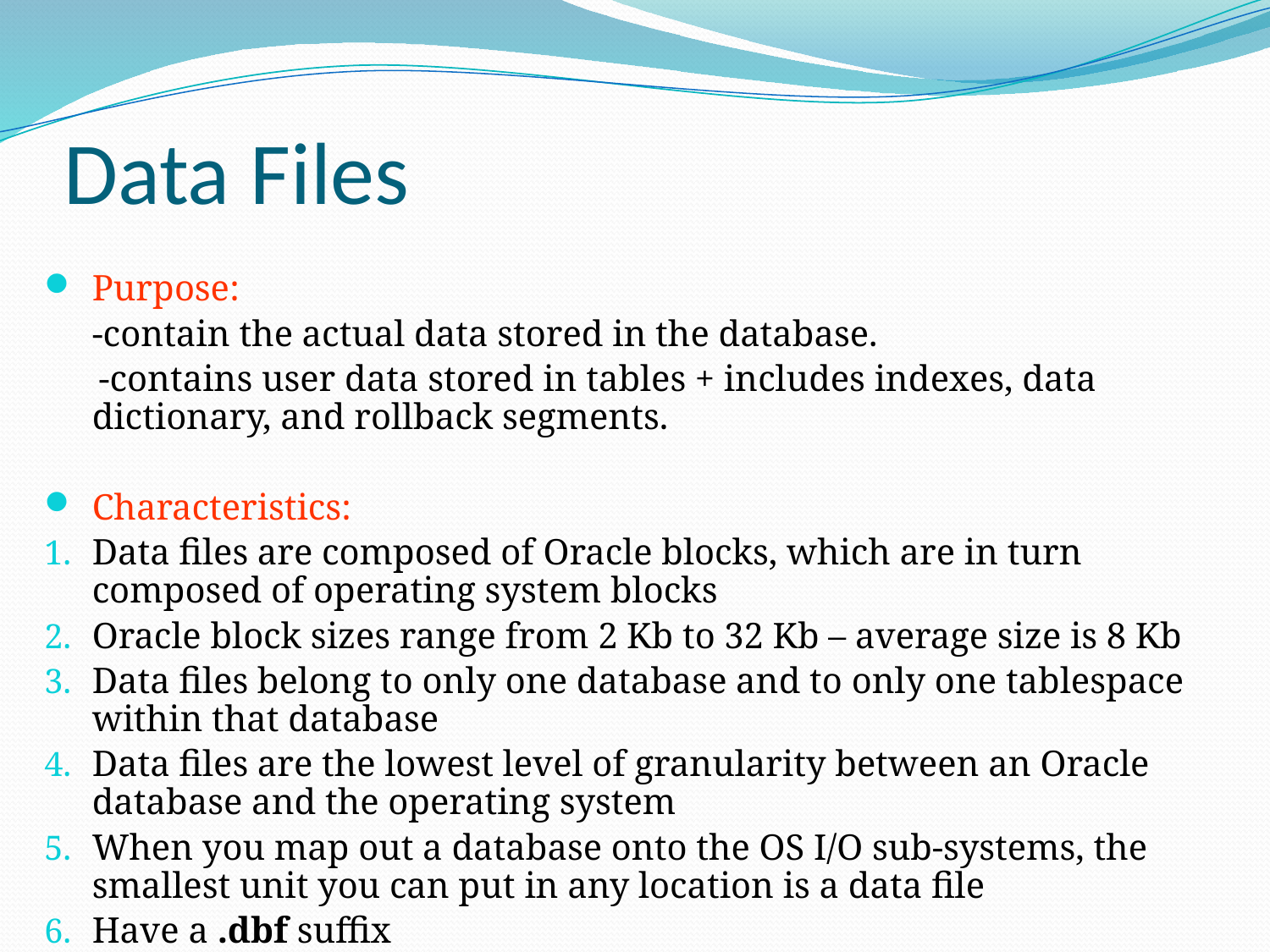

# Data Files
Purpose:
	-contain the actual data stored in the database.
      -contains user data stored in tables + includes indexes, data dictionary, and rollback segments.

Characteristics:
Data files are composed of Oracle blocks, which are in turn composed of operating system blocks
Oracle block sizes range from 2 Kb to 32 Kb – average size is 8 Kb
Data files belong to only one database and to only one tablespace within that database
Data files are the lowest level of granularity between an Oracle database and the operating system
When you map out a database onto the OS I/O sub-systems, the smallest unit you can put in any location is a data file
Have a .dbf suffix